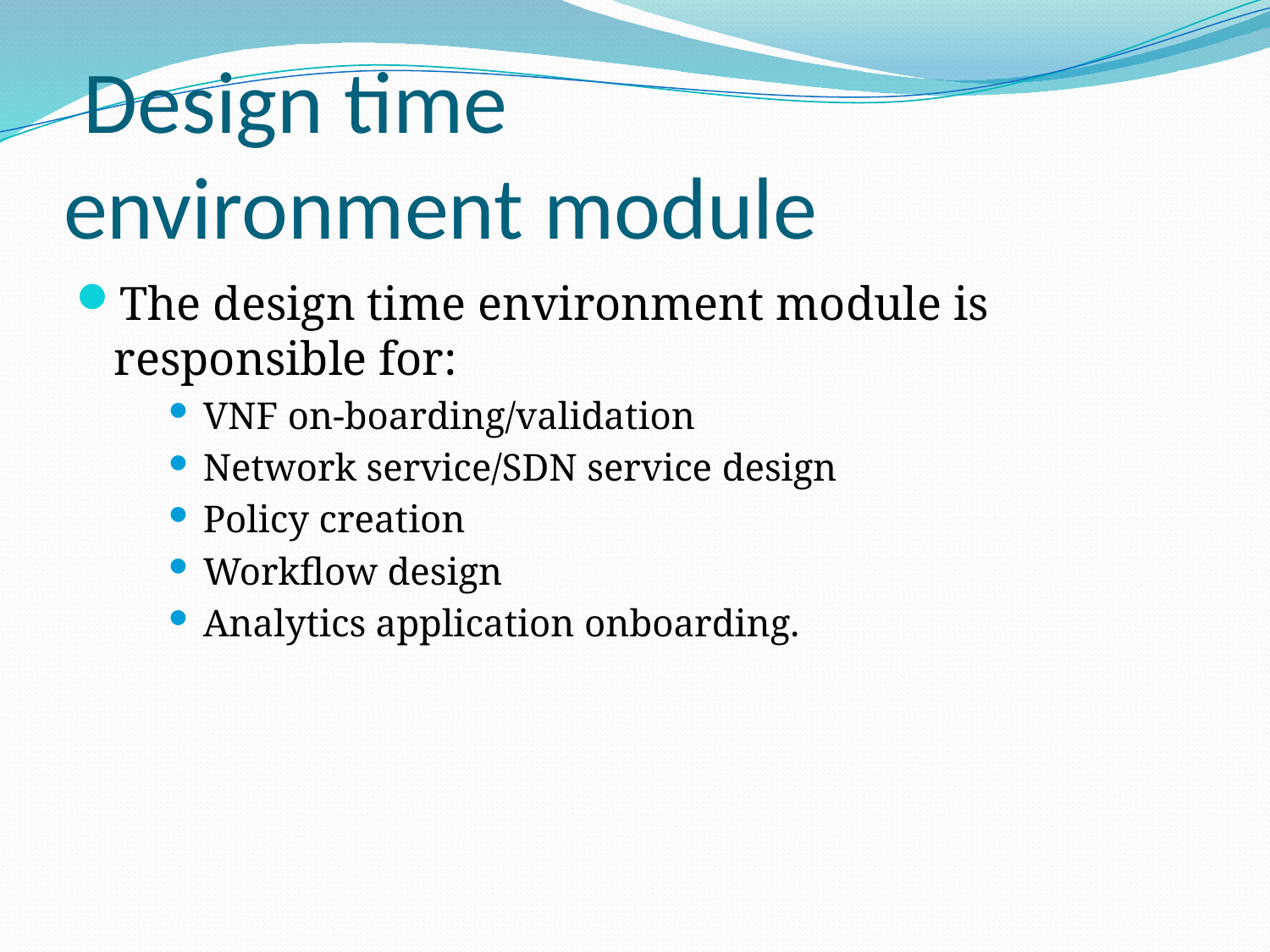

# Design time environment module
The design time environment module is responsible for:
VNF on-boarding/validation
Network service/SDN service design
Policy creation
Workflow design
Analytics application onboarding.